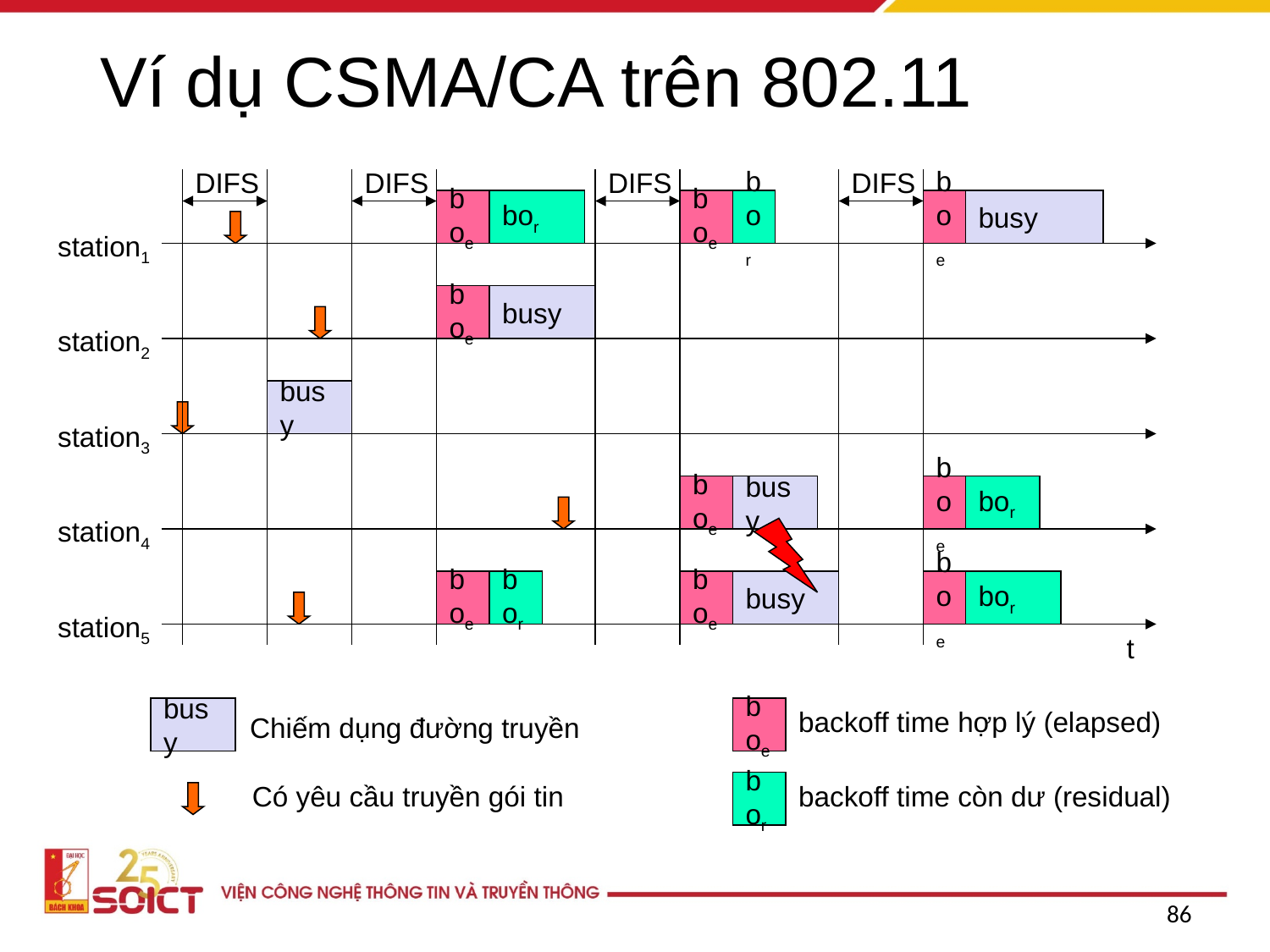

# Ví dụ CSMA/CA trên 802.11
DIFS
DIFS
DIFS
DIFS
boe
bor
boe
bor
boe
busy

station1
boe
busy

station2
busy

station3
boe
busy
boe
bor

station4

boe
bor
boe
busy
boe
bor

station5
t
busy
boe
backoff time hợp lý (elapsed)
Chiếm dụng đường truyền
Có yêu cầu truyền gói tin
bor
backoff time còn dư (residual)

86